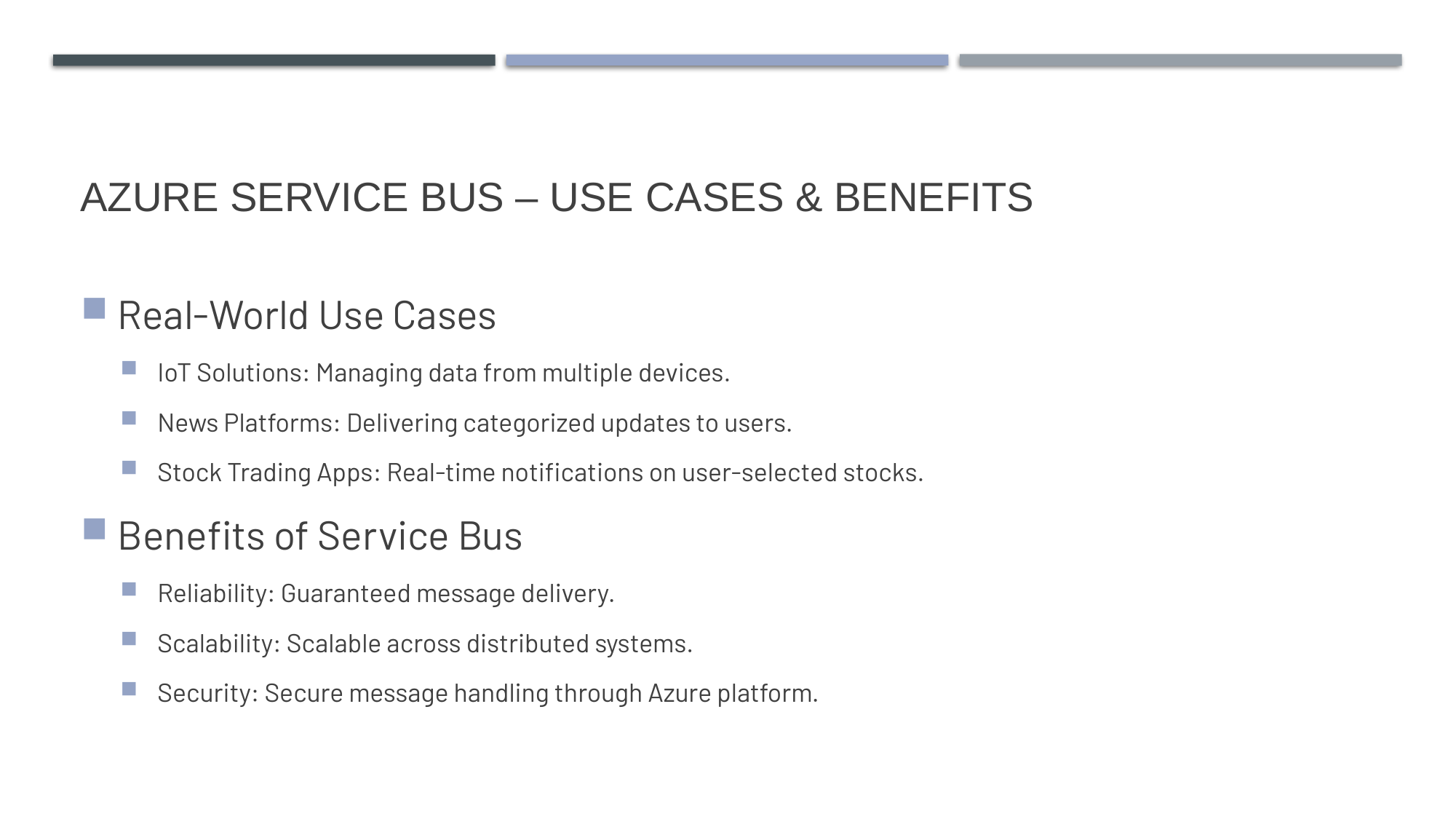

# Azure Service Bus – Use Cases & Benefits
Real-World Use Cases
IoT Solutions: Managing data from multiple devices.
News Platforms: Delivering categorized updates to users.
Stock Trading Apps: Real-time notifications on user-selected stocks.
Benefits of Service Bus
Reliability: Guaranteed message delivery.
Scalability: Scalable across distributed systems.
Security: Secure message handling through Azure platform.